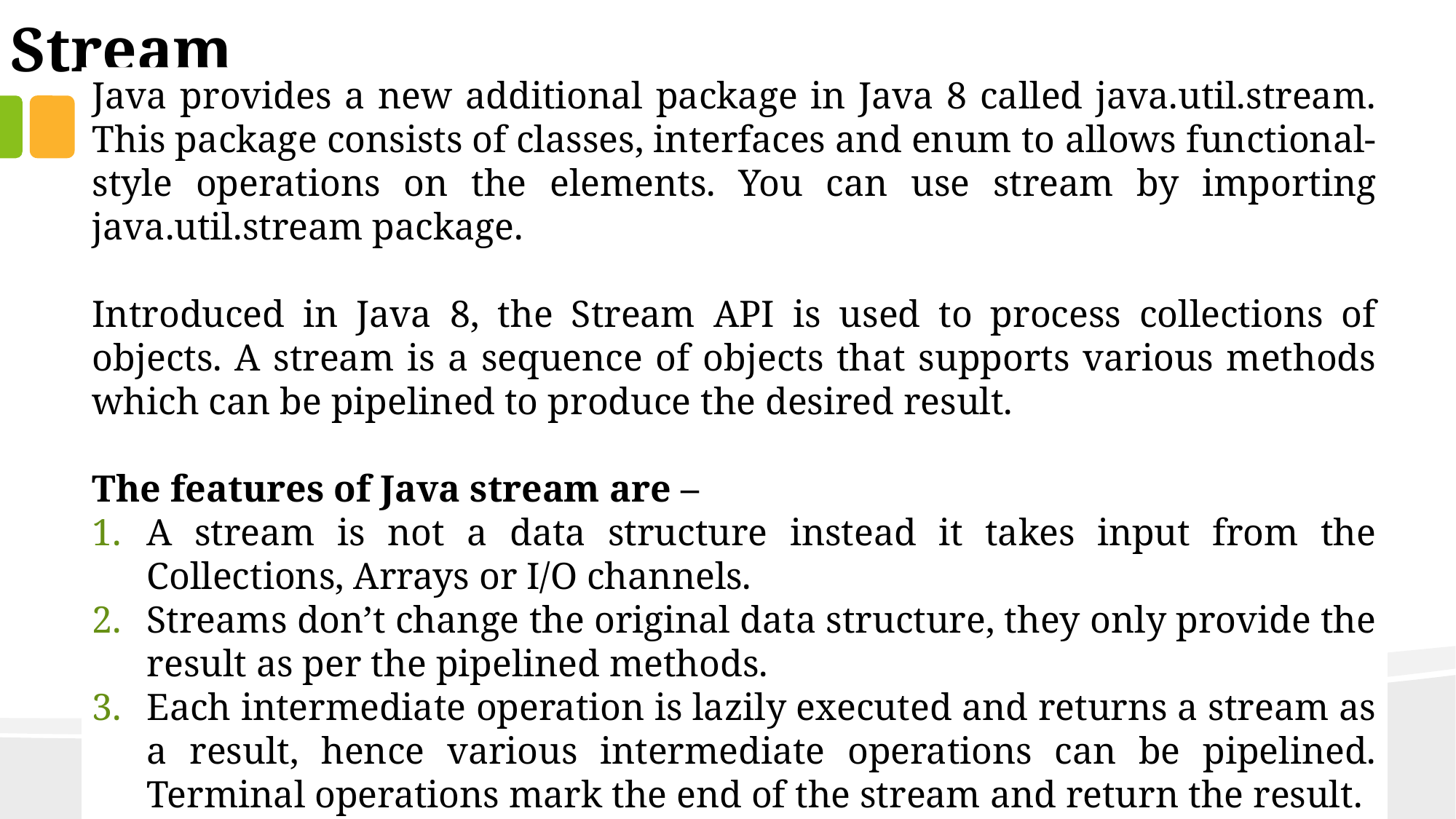

Stream
Java provides a new additional package in Java 8 called java.util.stream. This package consists of classes, interfaces and enum to allows functional-style operations on the elements. You can use stream by importing java.util.stream package.

Introduced in Java 8, the Stream API is used to process collections of objects. A stream is a sequence of objects that supports various methods which can be pipelined to produce the desired result.

The features of Java stream are –
A stream is not a data structure instead it takes input from the Collections, Arrays or I/O channels.
Streams don’t change the original data structure, they only provide the result as per the pipelined methods.
Each intermediate operation is lazily executed and returns a stream as a result, hence various intermediate operations can be pipelined. Terminal operations mark the end of the stream and return the result.